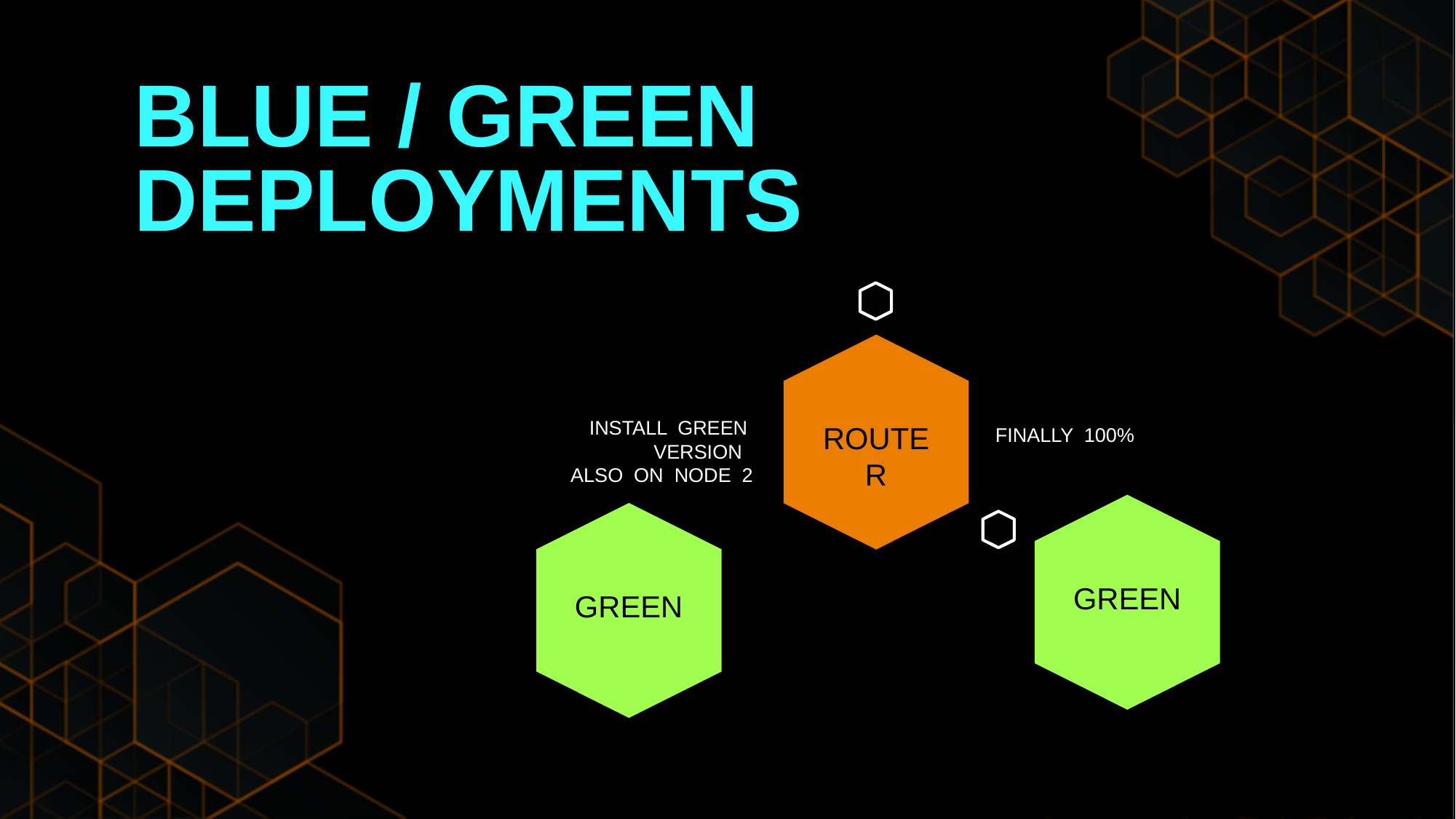

BLUE / GREEN
DEPLOYMENTS

ROUTER
INSTALL  GREEN  VERSION
ALSO  ON  NODE  2
FINALLY  100%

GREEN

GREEN